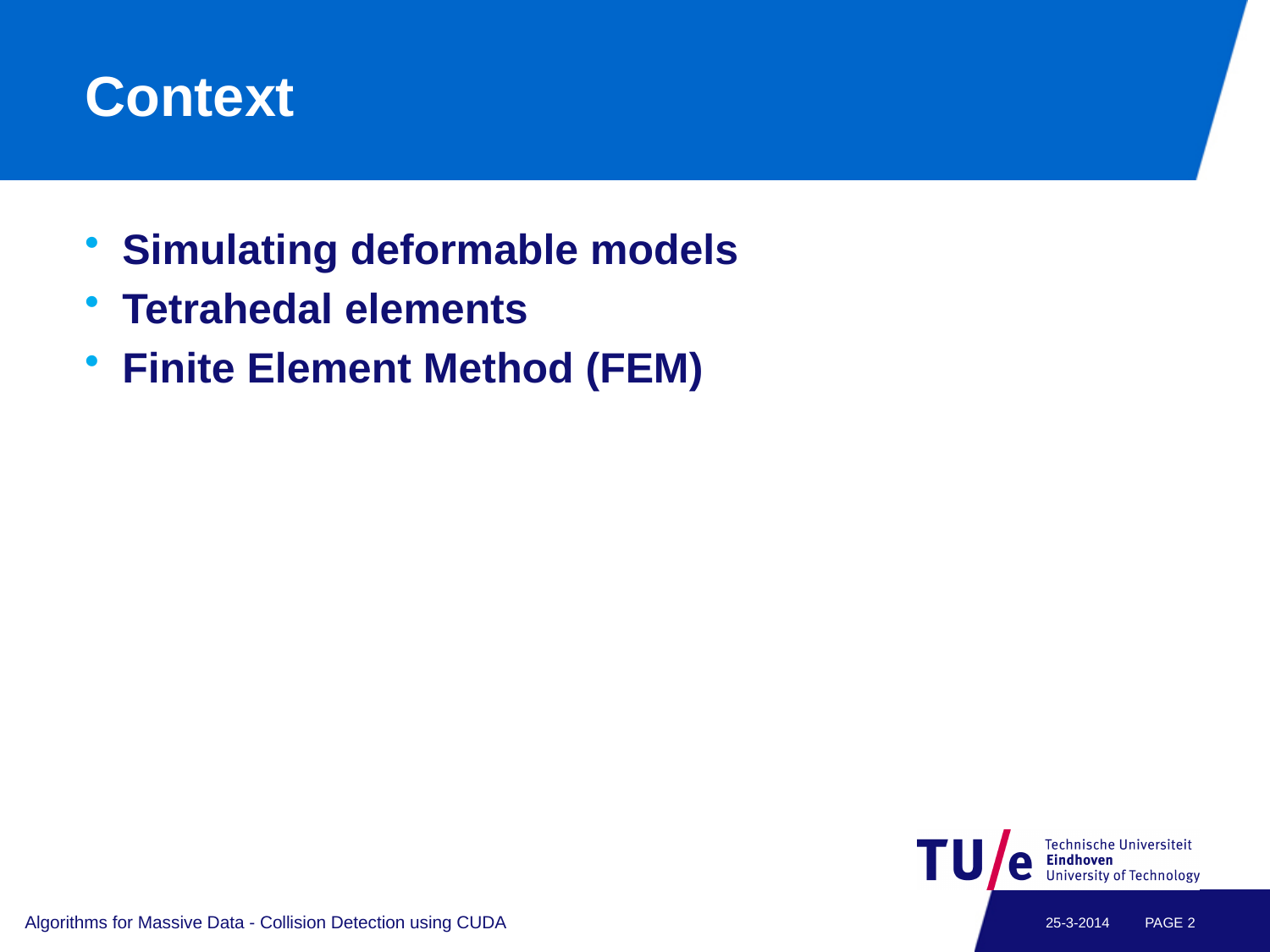

# Context
Simulating deformable models
Tetrahedal elements
Finite Element Method (FEM)

Algorithms for Massive Data - Collision Detection using CUDA
25-3-2014
PAGE 2